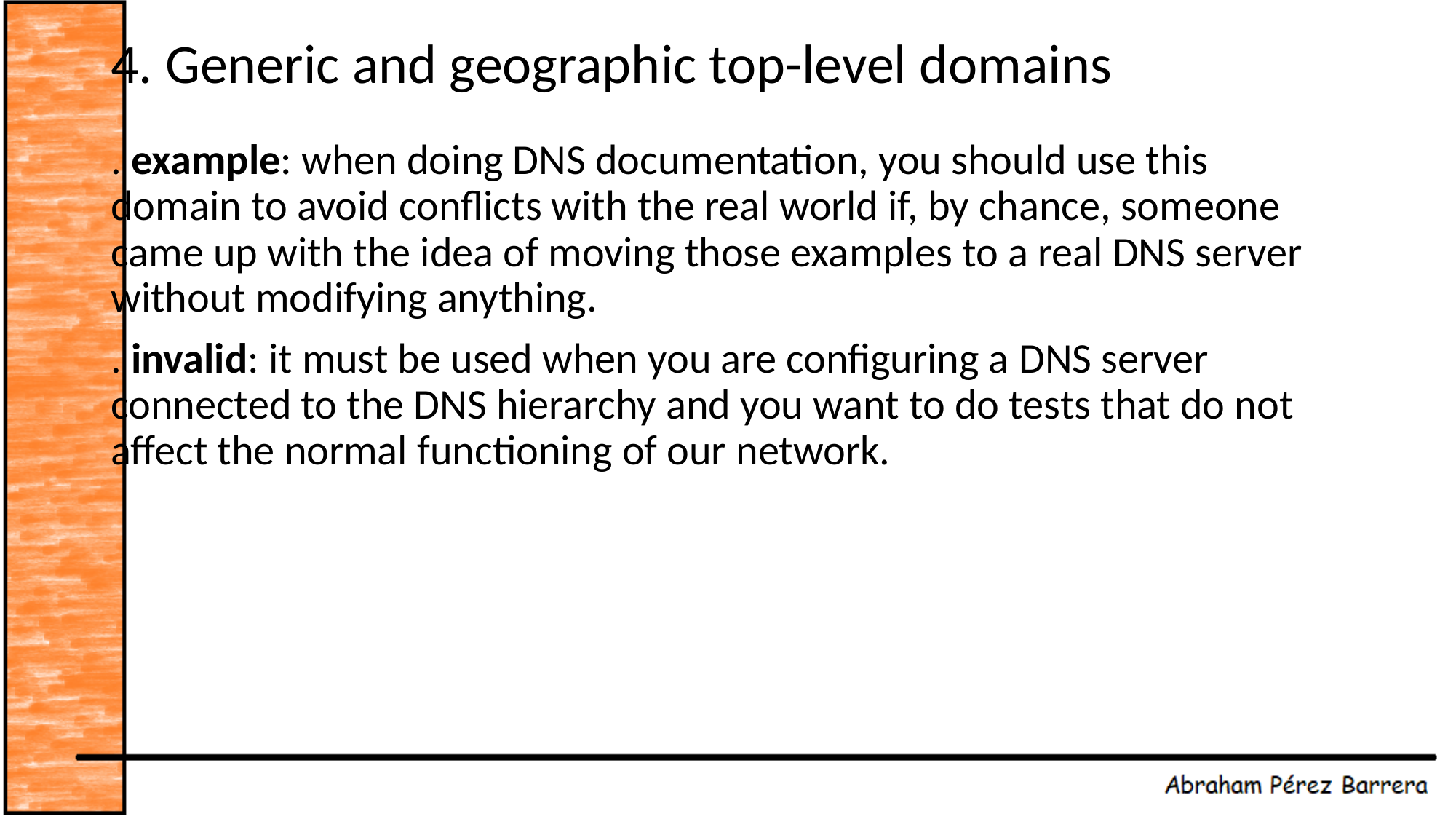

# 4. Generic and geographic top-level domains
. example: when doing DNS documentation, you should use this domain to avoid conflicts with the real world if, by chance, someone came up with the idea of moving those examples to a real DNS server without modifying anything.
. invalid: it must be used when you are configuring a DNS server connected to the DNS hierarchy and you want to do tests that do not affect the normal functioning of our network.